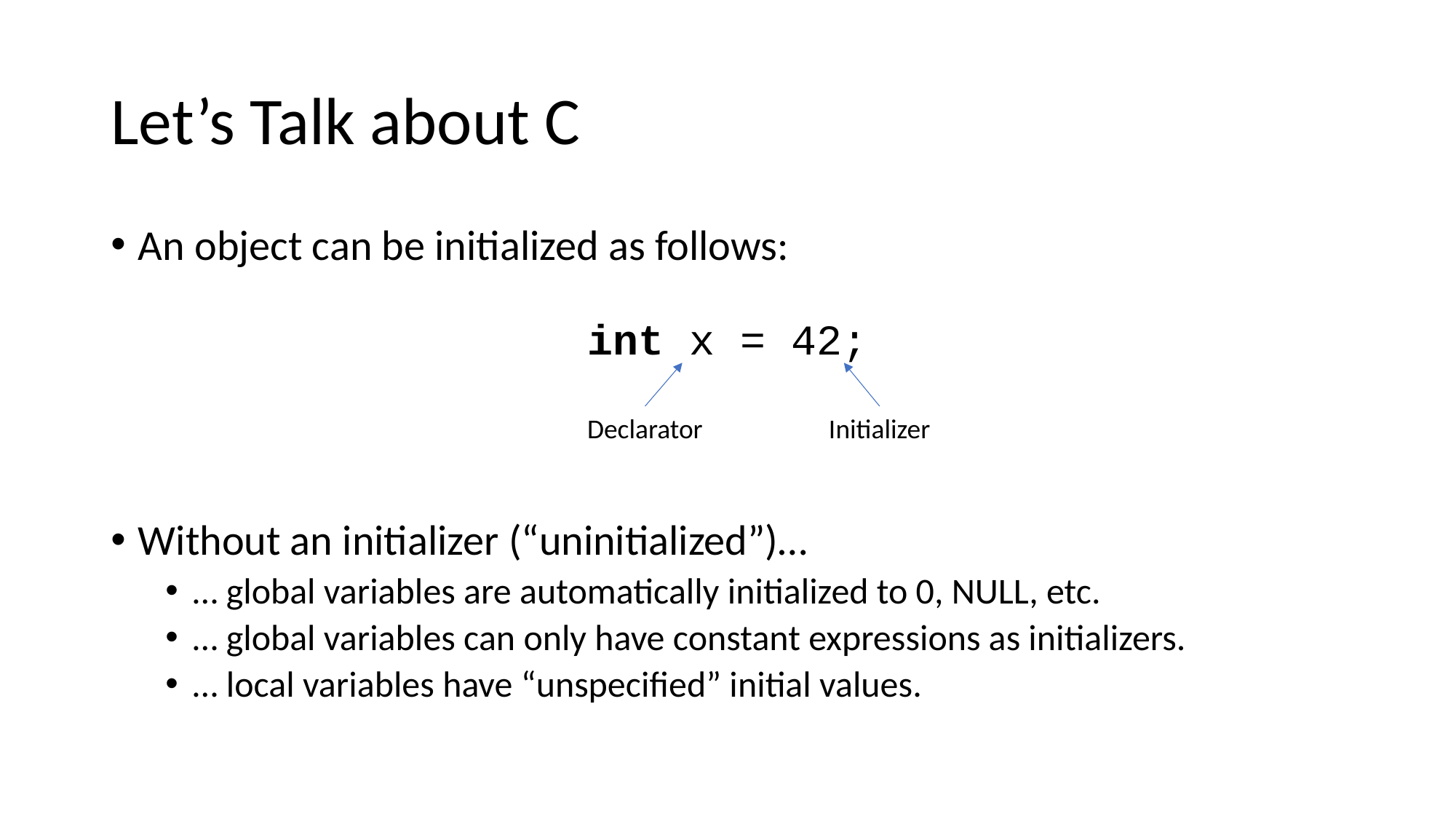

# Let’s Talk about C
An object can be initialized as follows:
Without an initializer (“uninitialized”)…
… global variables are automatically initialized to 0, NULL, etc.
… global variables can only have constant expressions as initializers.
… local variables have “unspecified” initial values.
int x = 42;
Declarator
Initializer